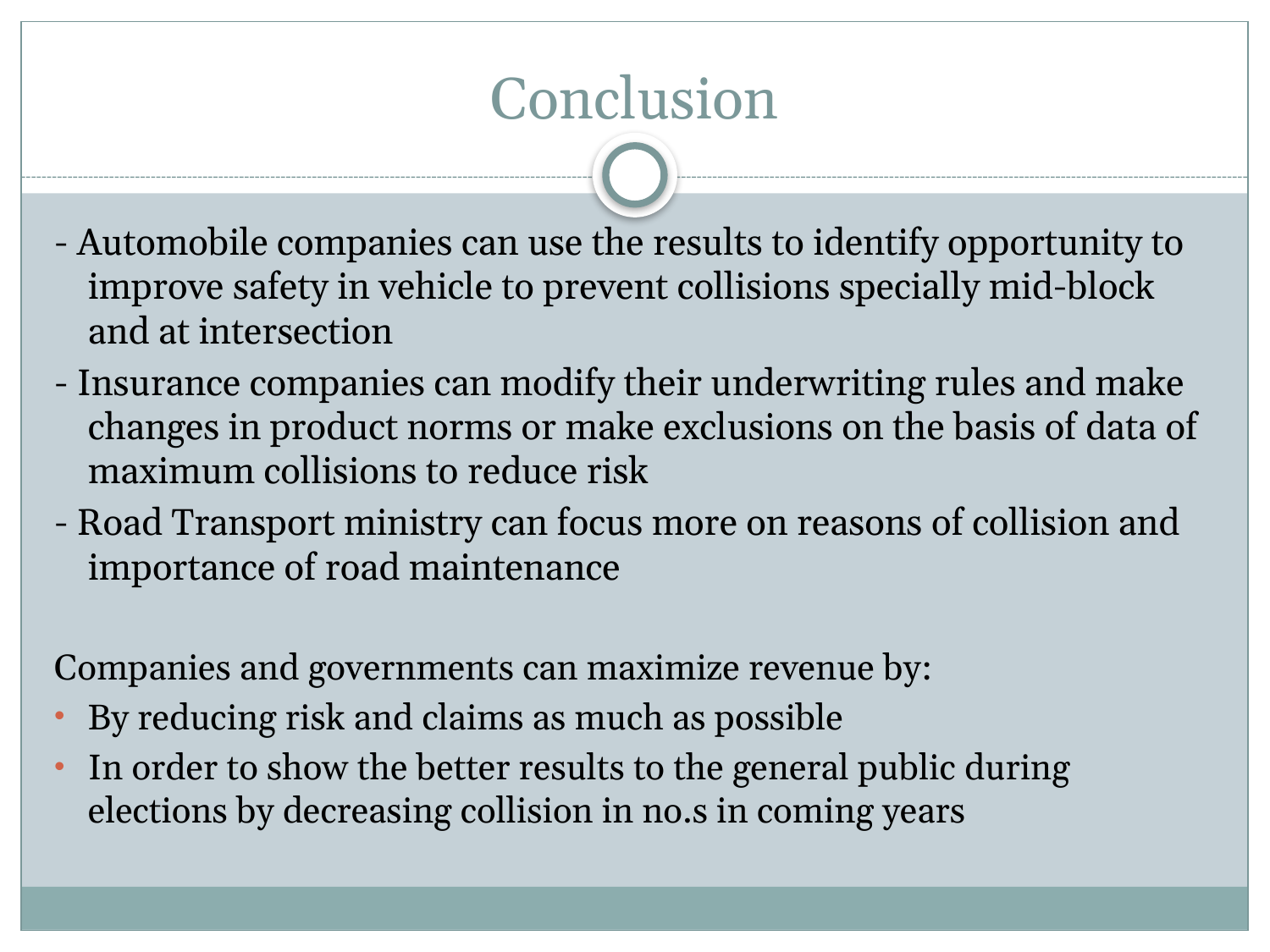

# Conclusion
- Automobile companies can use the results to identify opportunity to improve safety in vehicle to prevent collisions specially mid-block and at intersection
- Insurance companies can modify their underwriting rules and make changes in product norms or make exclusions on the basis of data of maximum collisions to reduce risk
- Road Transport ministry can focus more on reasons of collision and importance of road maintenance

Companies and governments can maximize revenue by:
By reducing risk and claims as much as possible
In order to show the better results to the general public during elections by decreasing collision in no.s in coming years